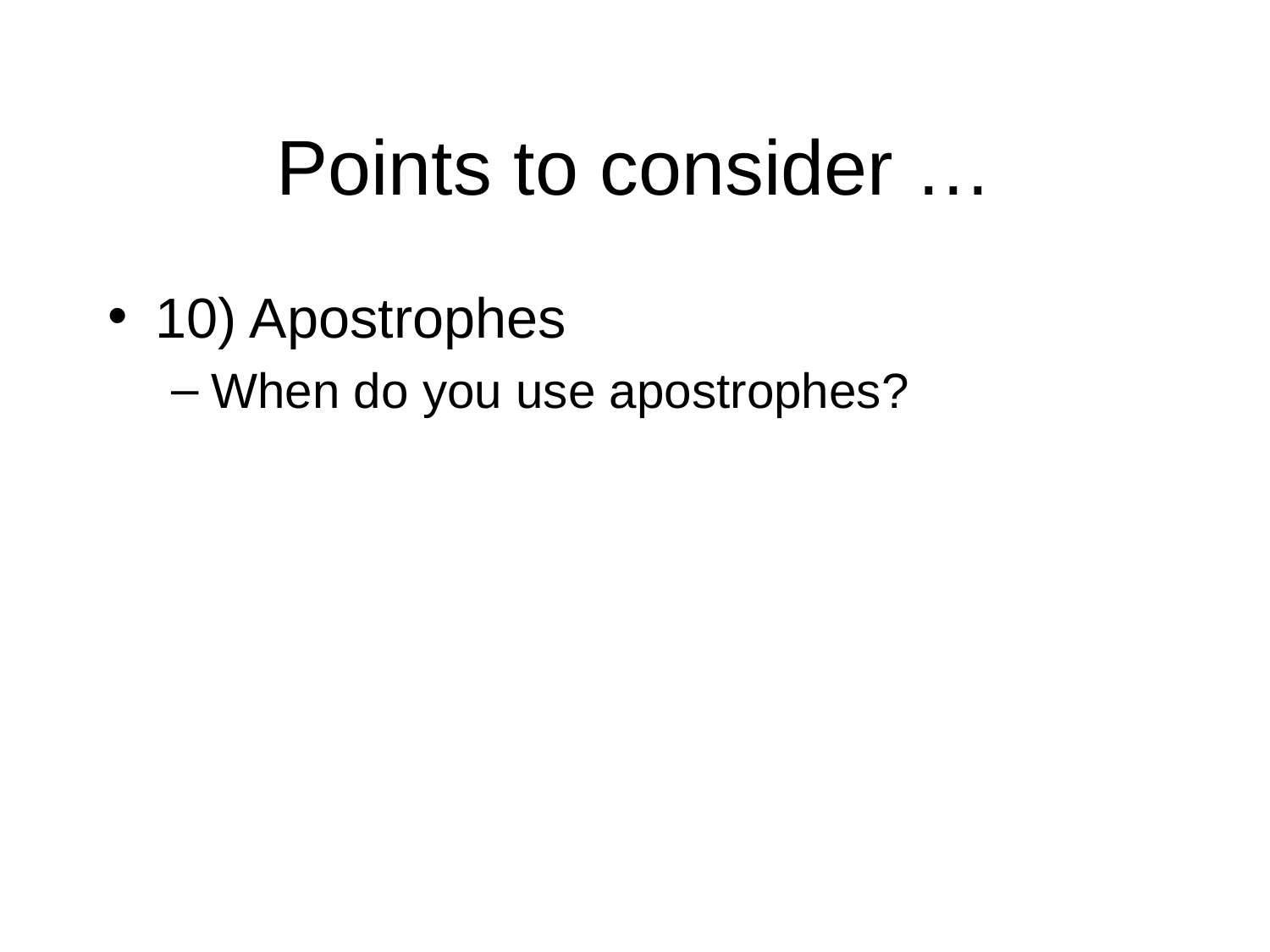

# Points to consider …
10) Apostrophes
When do you use apostrophes?